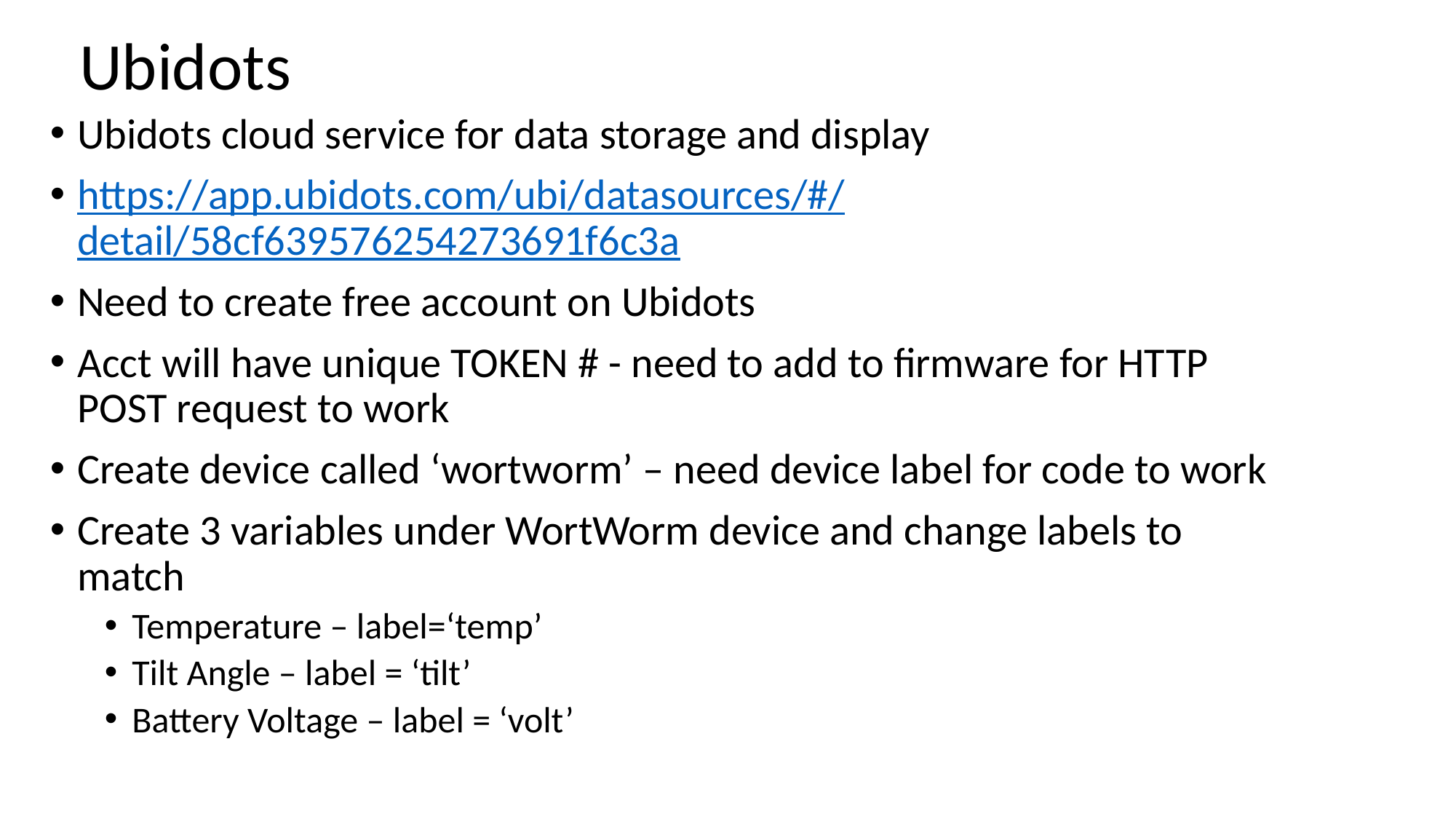

# Ubidots
Ubidots cloud service for data storage and display
https://app.ubidots.com/ubi/datasources/#/detail/58cf639576254273691f6c3a
Need to create free account on Ubidots
Acct will have unique TOKEN # - need to add to firmware for HTTP POST request to work
Create device called ‘wortworm’ – need device label for code to work
Create 3 variables under WortWorm device and change labels to match
Temperature – label=‘temp’
Tilt Angle – label = ‘tilt’
Battery Voltage – label = ‘volt’